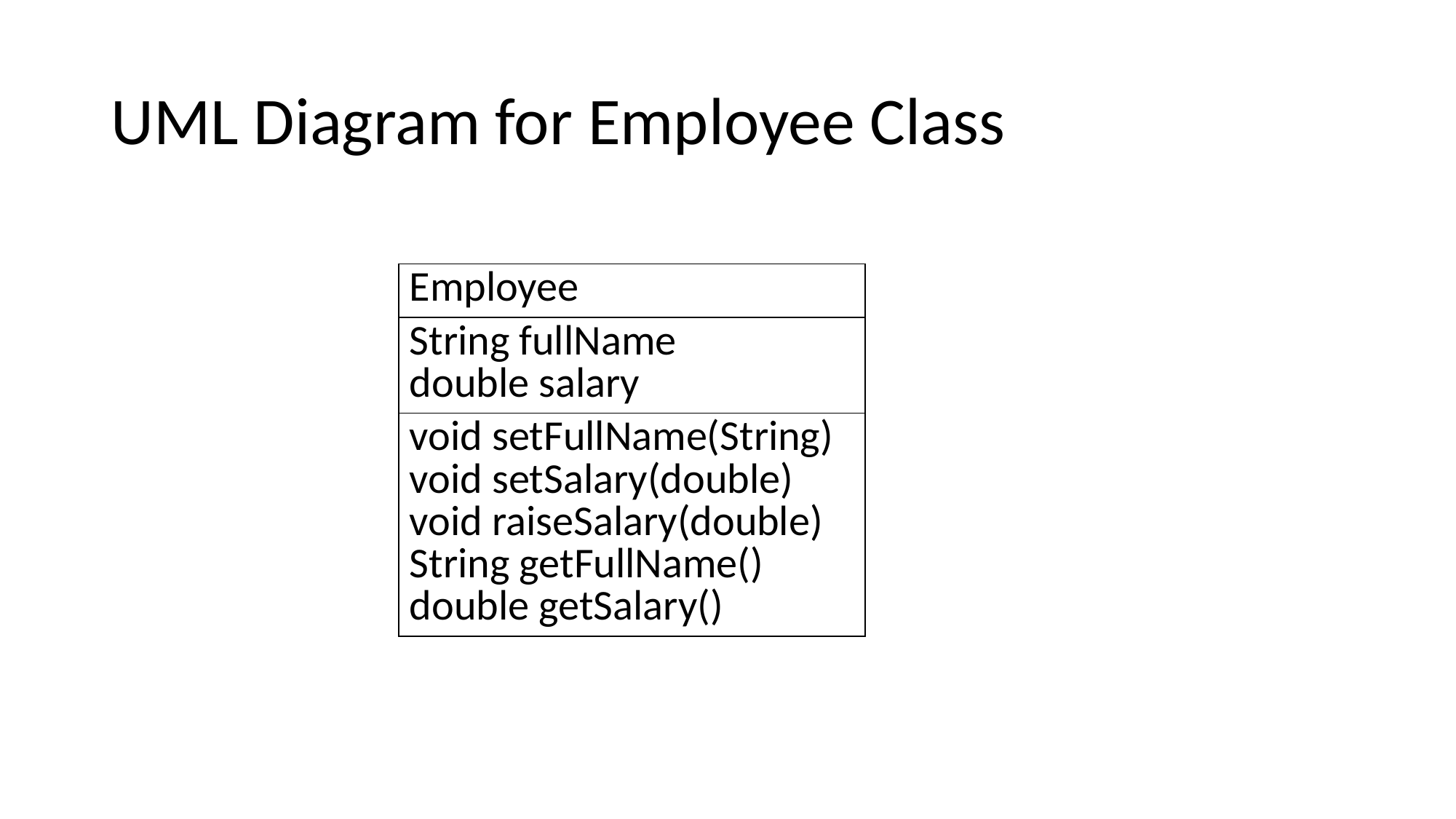

# UML Diagram for Employee Class
| Employee |
| --- |
| String fullName double salary |
| void setFullName(String) void setSalary(double) void raiseSalary(double) String getFullName() double getSalary() |